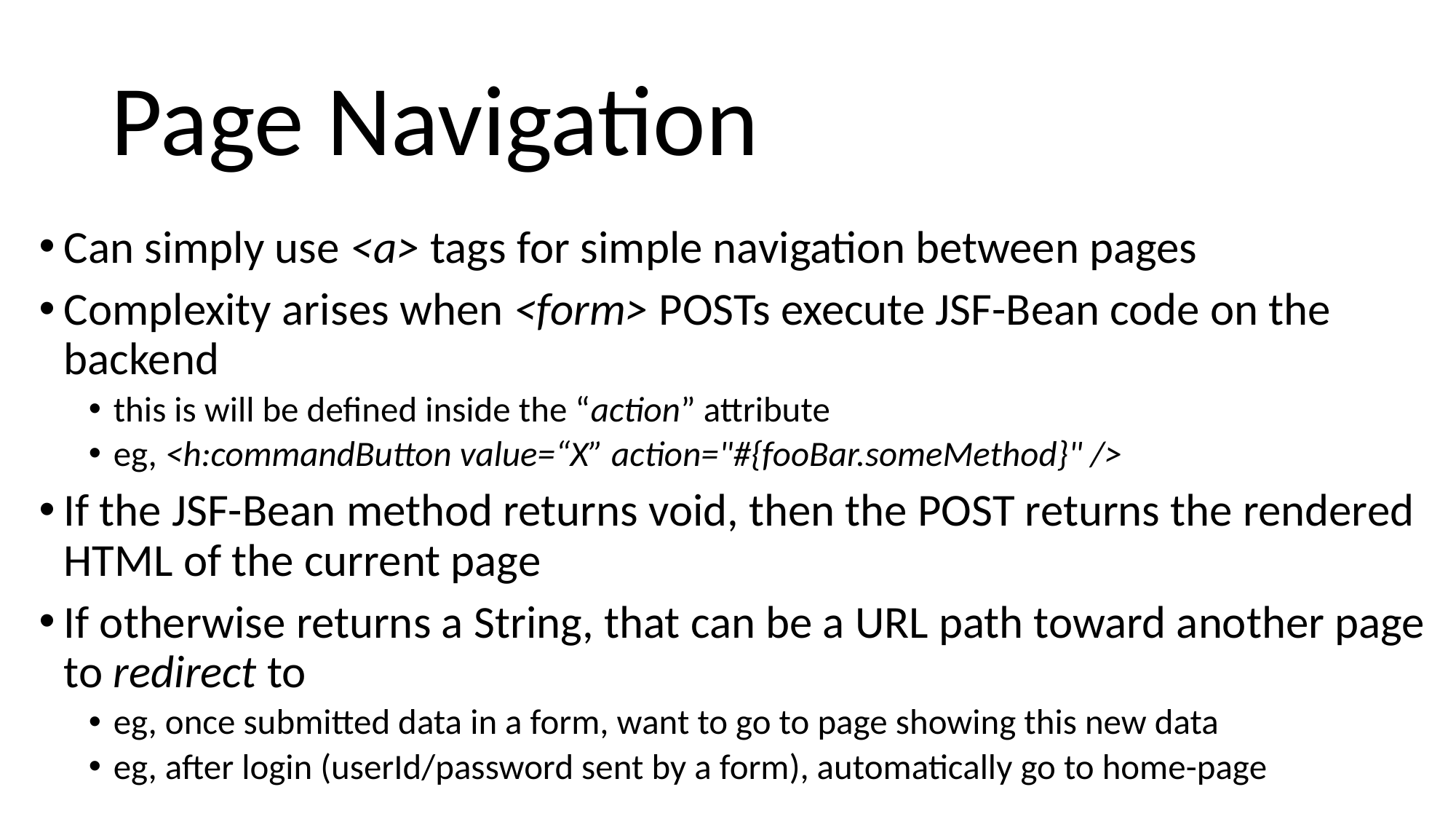

# Page Navigation
Can simply use <a> tags for simple navigation between pages
Complexity arises when <form> POSTs execute JSF-Bean code on the backend
this is will be defined inside the “action” attribute
eg, <h:commandButton value=“X” action="#{fooBar.someMethod}" />
If the JSF-Bean method returns void, then the POST returns the rendered HTML of the current page
If otherwise returns a String, that can be a URL path toward another page to redirect to
eg, once submitted data in a form, want to go to page showing this new data
eg, after login (userId/password sent by a form), automatically go to home-page